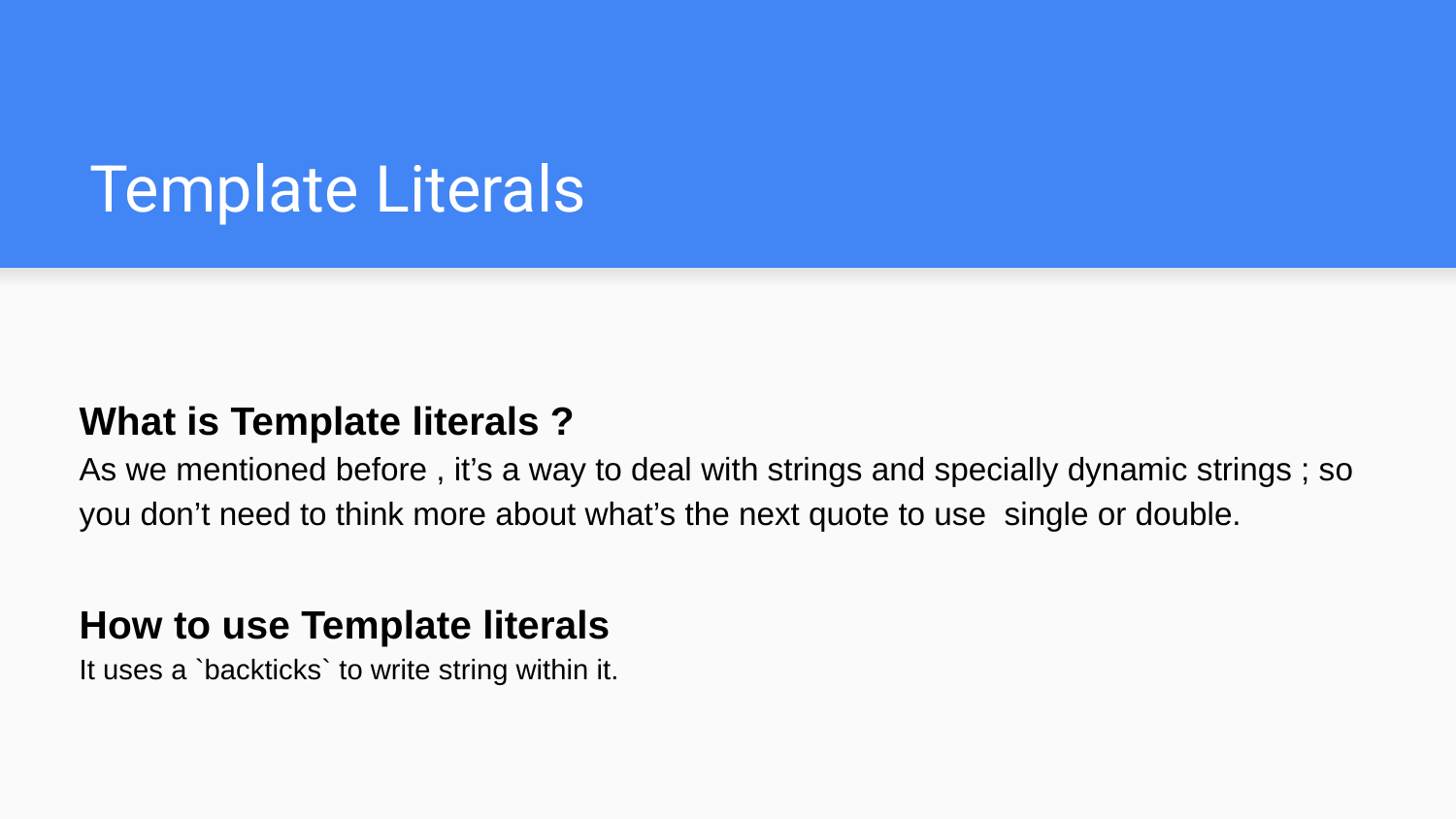

# Template Literals
What is Template literals ?
As we mentioned before , it’s a way to deal with strings and specially dynamic strings ; so you don’t need to think more about what’s the next quote to use  single or double.
How to use Template literals
It uses a `backticks` to write string within it.